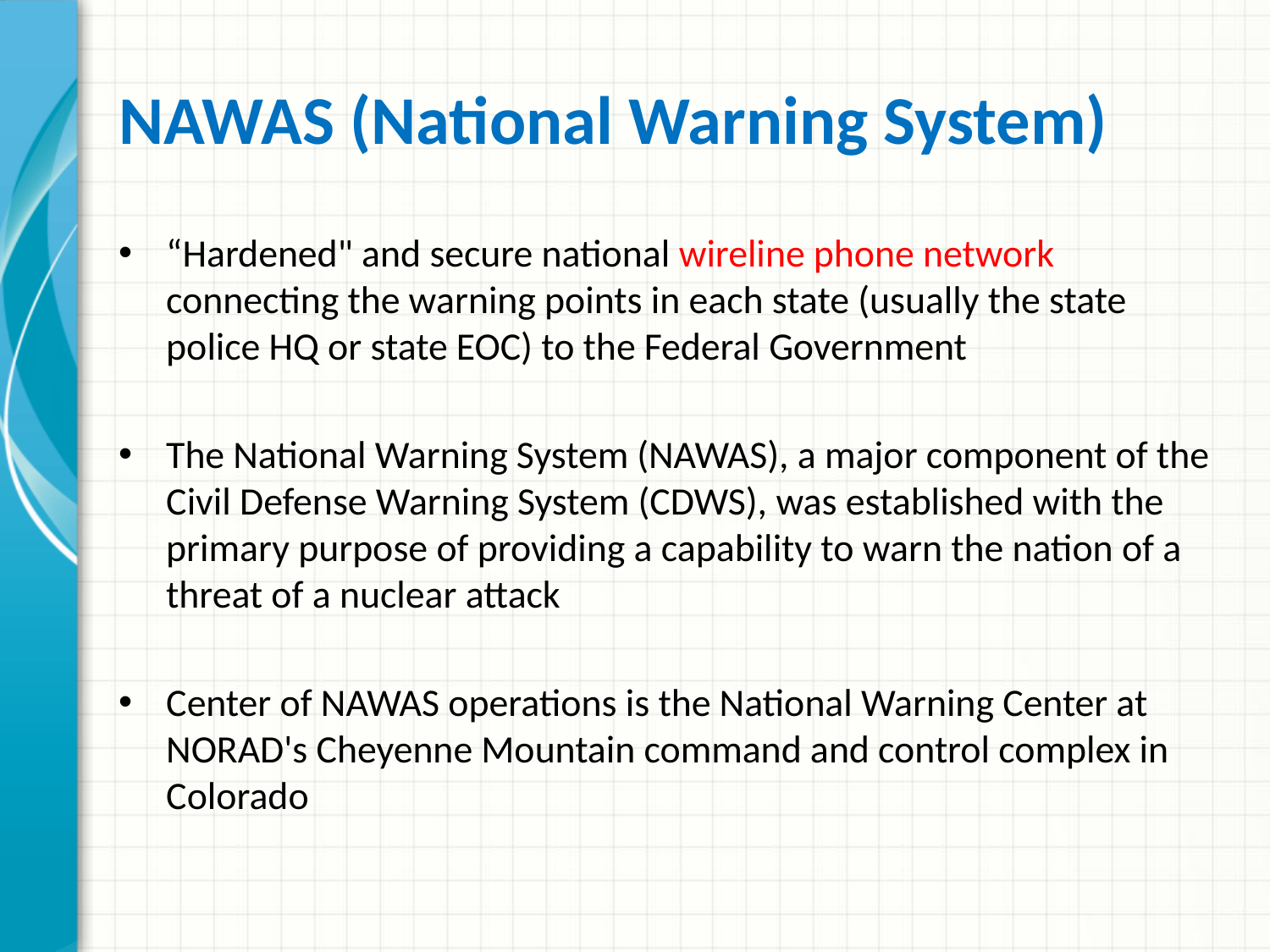

# NAWAS (National Warning System)
“Hardened" and secure national wireline phone network connecting the warning points in each state (usually the state police HQ or state EOC) to the Federal Government

The National Warning System (NAWAS), a major component of the Civil Defense Warning System (CDWS), was established with the primary purpose of providing a capability to warn the nation of a threat of a nuclear attack

Center of NAWAS operations is the National Warning Center at NORAD's Cheyenne Mountain command and control complex in Colorado